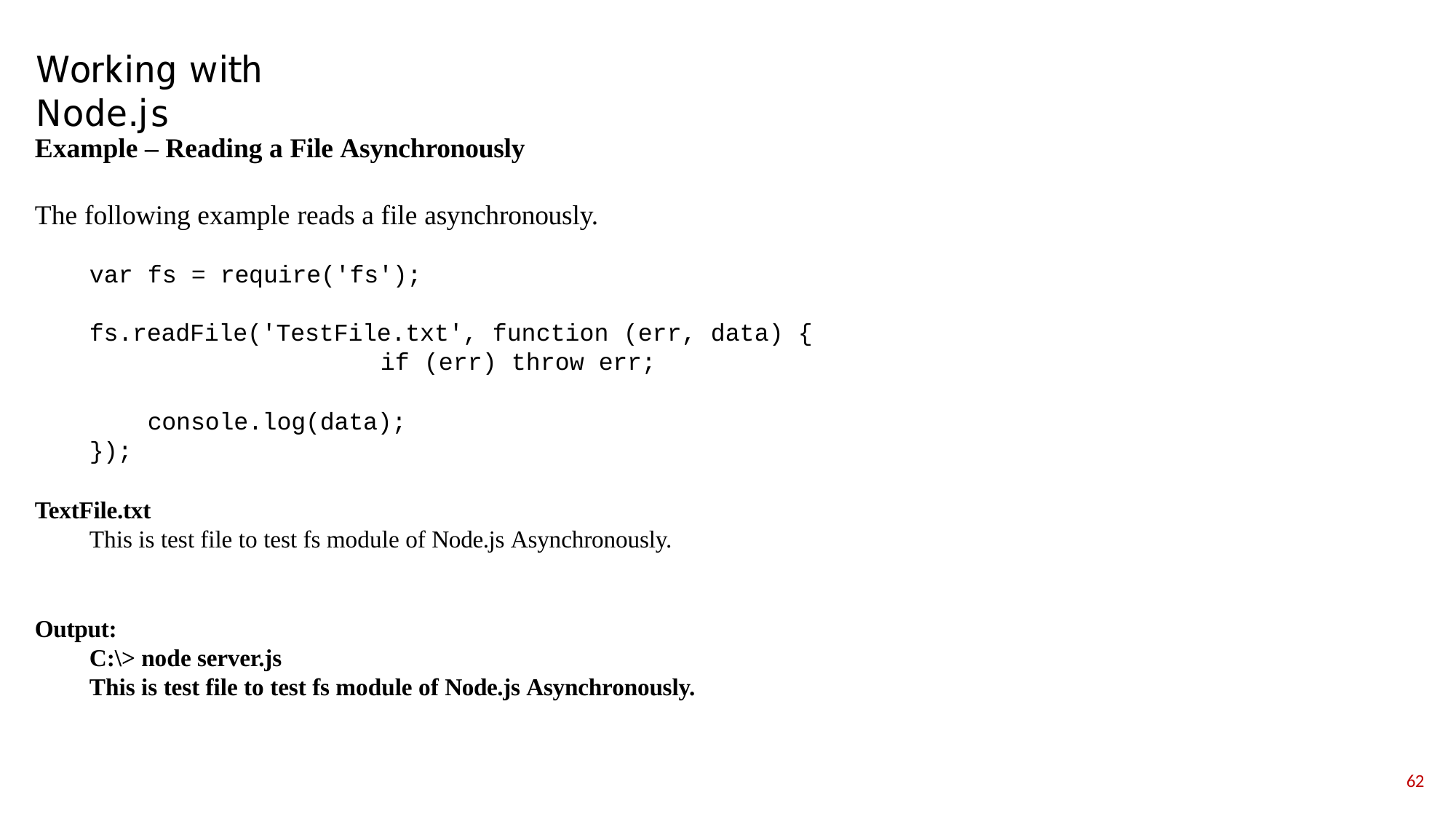

# Working with Node.js
Example – Reading a File Asynchronously

The following example reads a file asynchronously.
var fs = require('fs'); fs.readFile('TestFile.txt', function (err, data) {
if (err) throw err;

console.log(data);
});

TextFile.txt
This is test file to test fs module of Node.js Asynchronously.

Output:
C:\> node server.js
This is test file to test fs module of Node.js Asynchronously.
62